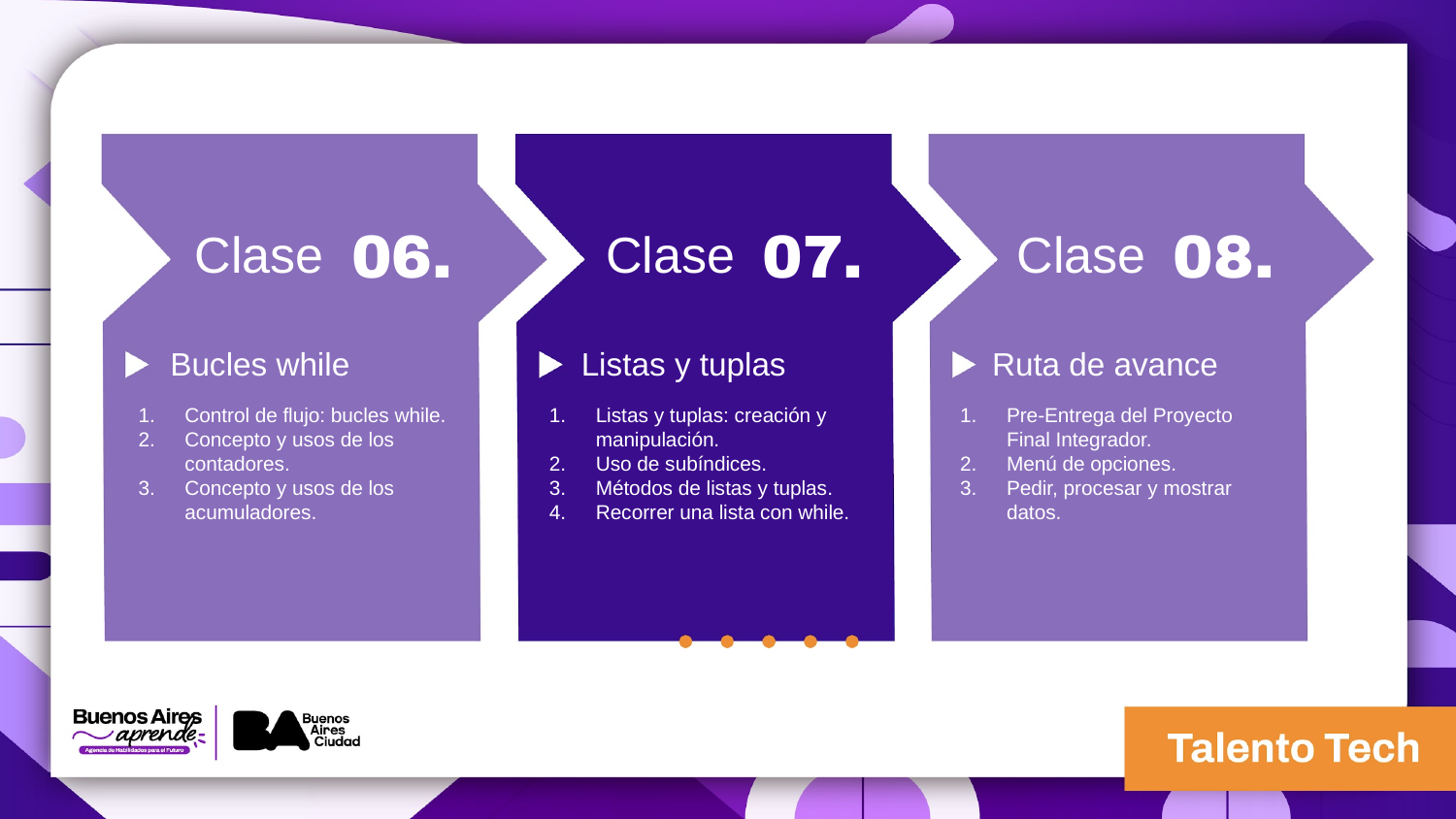

06.
07.
08.
Clase
Clase
Clase
Bucles while
Listas y tuplas
Ruta de avance
Control de flujo: bucles while.
Concepto y usos de los contadores.
Concepto y usos de los acumuladores.

Listas y tuplas: creación y manipulación.
Uso de subíndices.
Métodos de listas y tuplas.
Recorrer una lista con while.

Pre-Entrega del Proyecto Final Integrador.
Menú de opciones.
Pedir, procesar y mostrar datos.